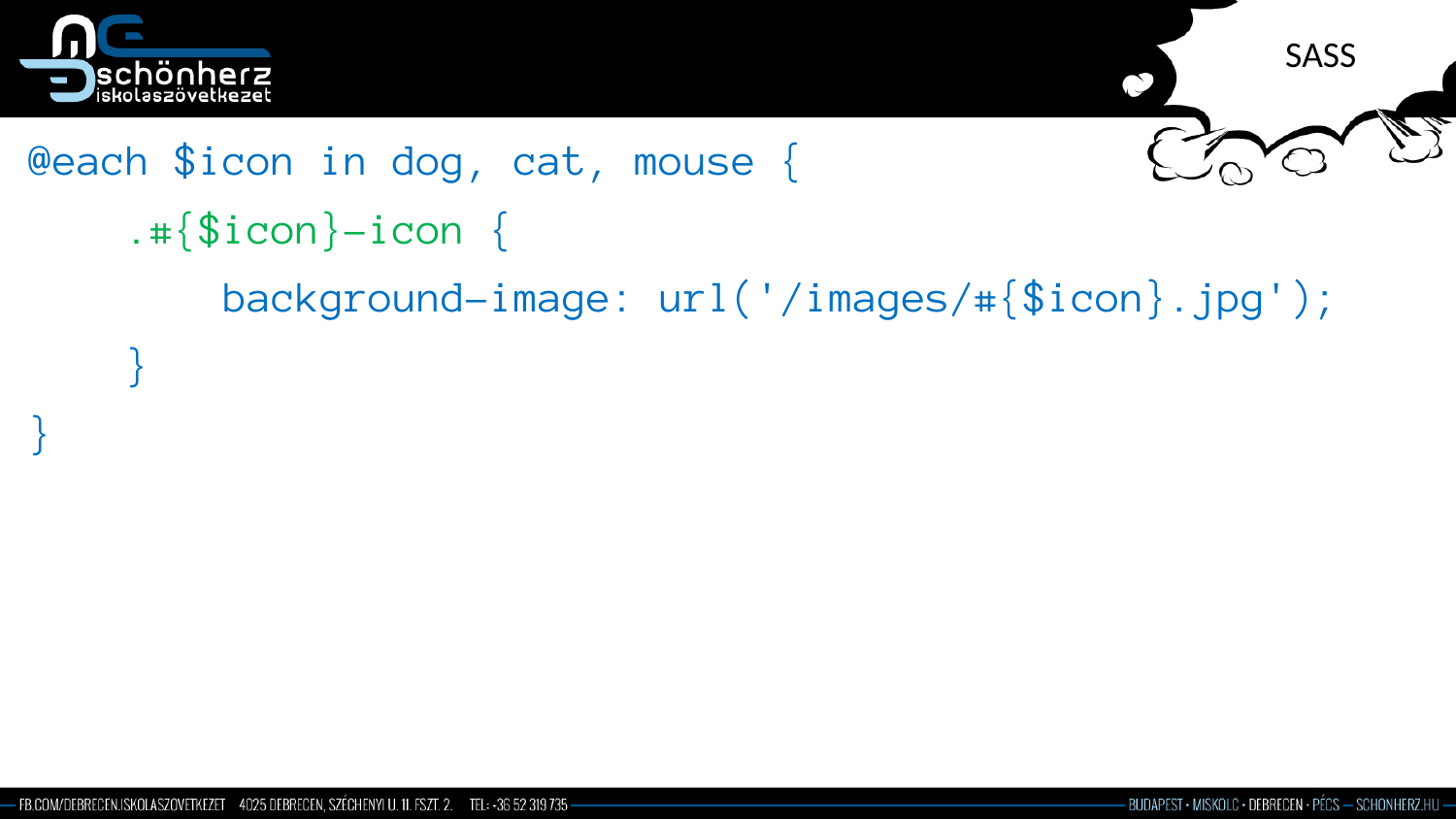

# SASS
@each $icon in dog, cat, mouse {
    .#{$icon}-icon {
        background-image: url('/images/#{$icon}.jpg');
    }
}